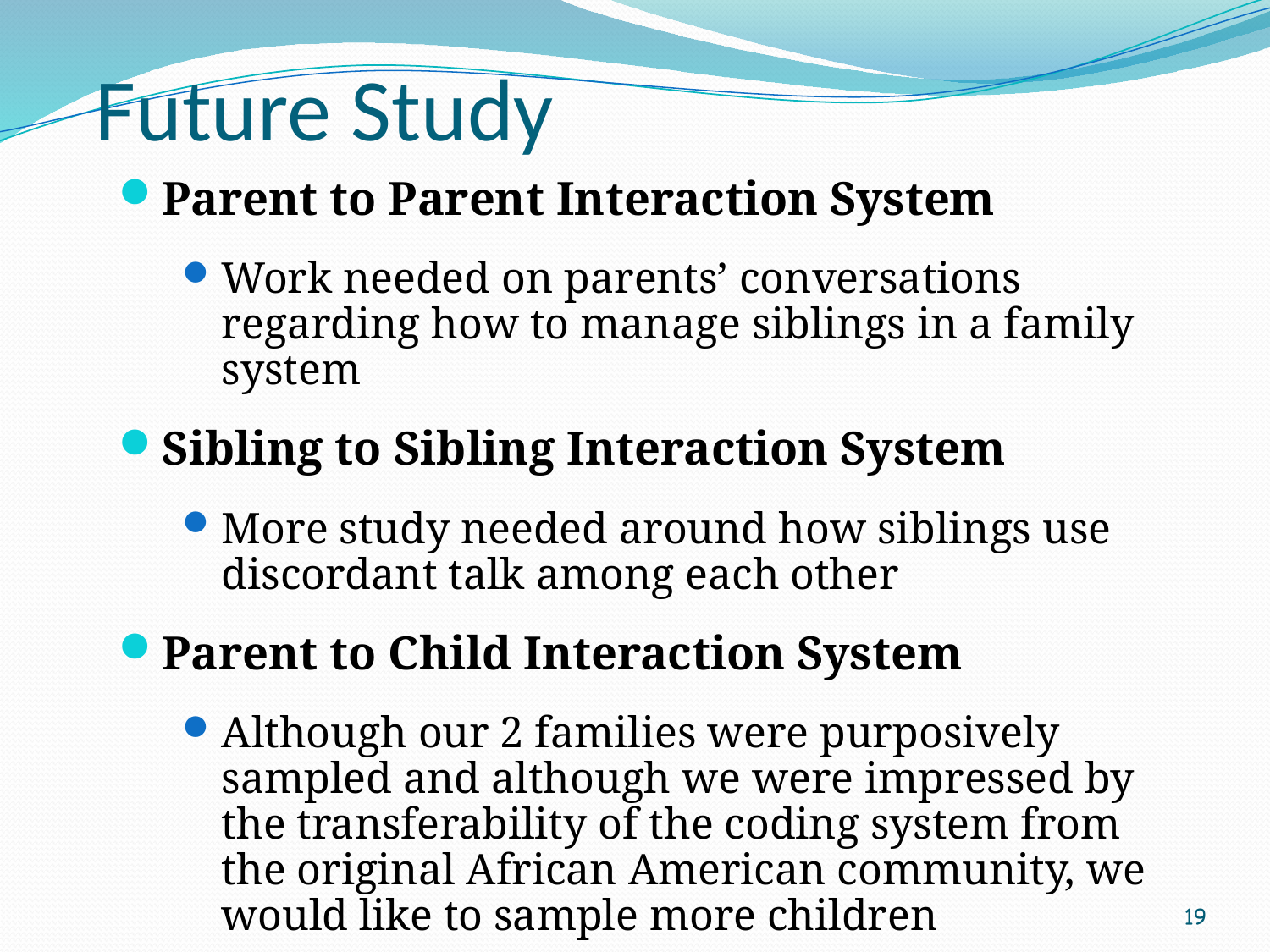

Future Study
Parent to Parent Interaction System
Work needed on parents’ conversations regarding how to manage siblings in a family system
Sibling to Sibling Interaction System
More study needed around how siblings use  discordant talk among each other
Parent to Child Interaction System
Although our 2 families were purposively sampled and although we were impressed by the transferability of the coding system from the original African American community, we would like to sample more children
19